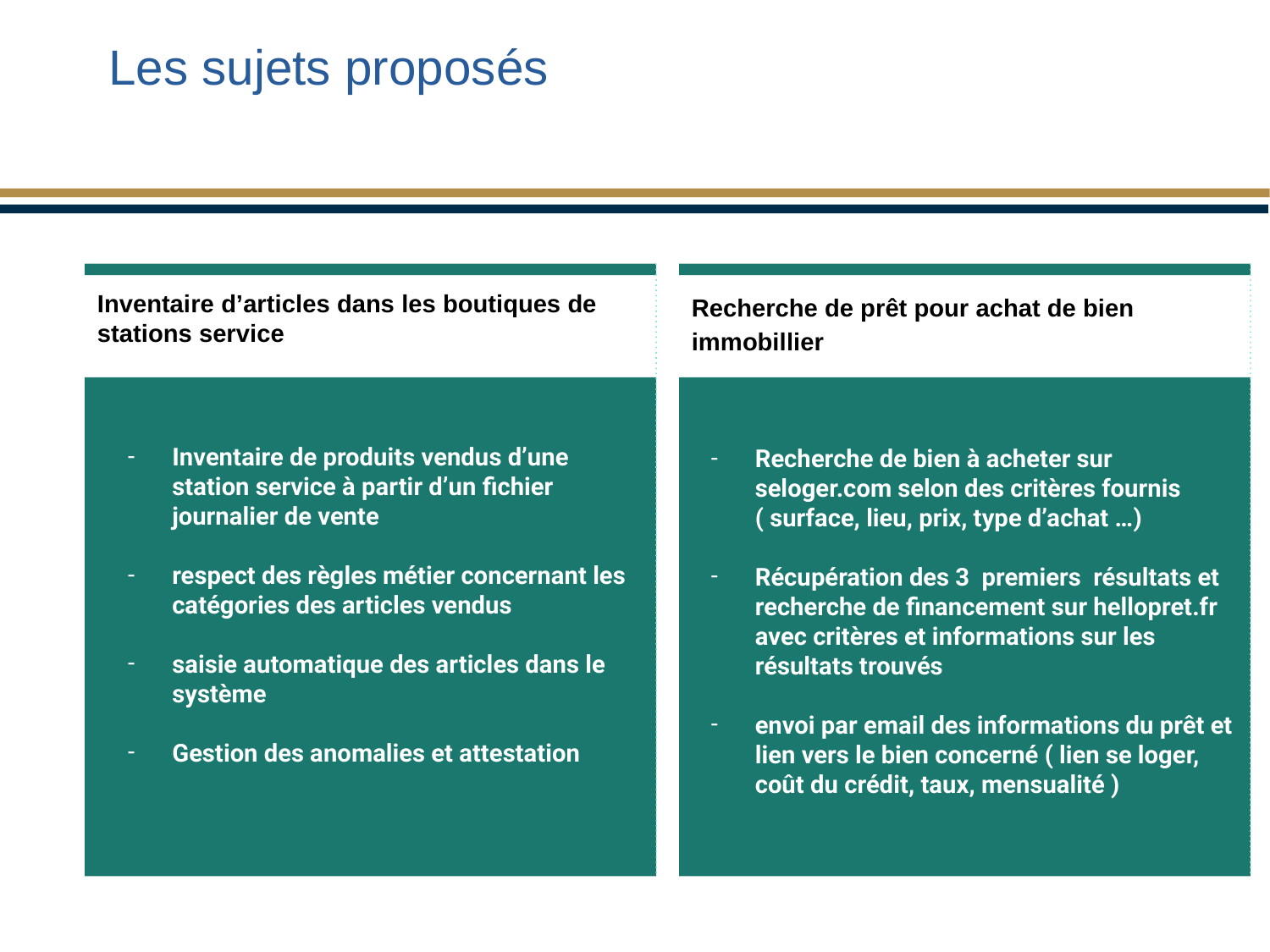

Les sujets proposés

Inventaire d’articles dans les boutiques de stations service

Recherche de prêt pour achat de bien immobillier

Recherche de bien à acheter sur seloger.com selon des critères fournis ( surface, lieu, prix, type d’achat …)

Récupération des 3  premiers  résultats et recherche de financement sur hellopret.fr avec critères et informations sur les résultats trouvés

envoi par email des informations du prêt et lien vers le bien concerné ( lien se loger, coût du crédit, taux, mensualité )
Inventaire de produits vendus d’une station service à partir d’un fichier journalier de vente

respect des règles métier concernant les catégories des articles vendus

saisie automatique des articles dans le système

Gestion des anomalies et attestation